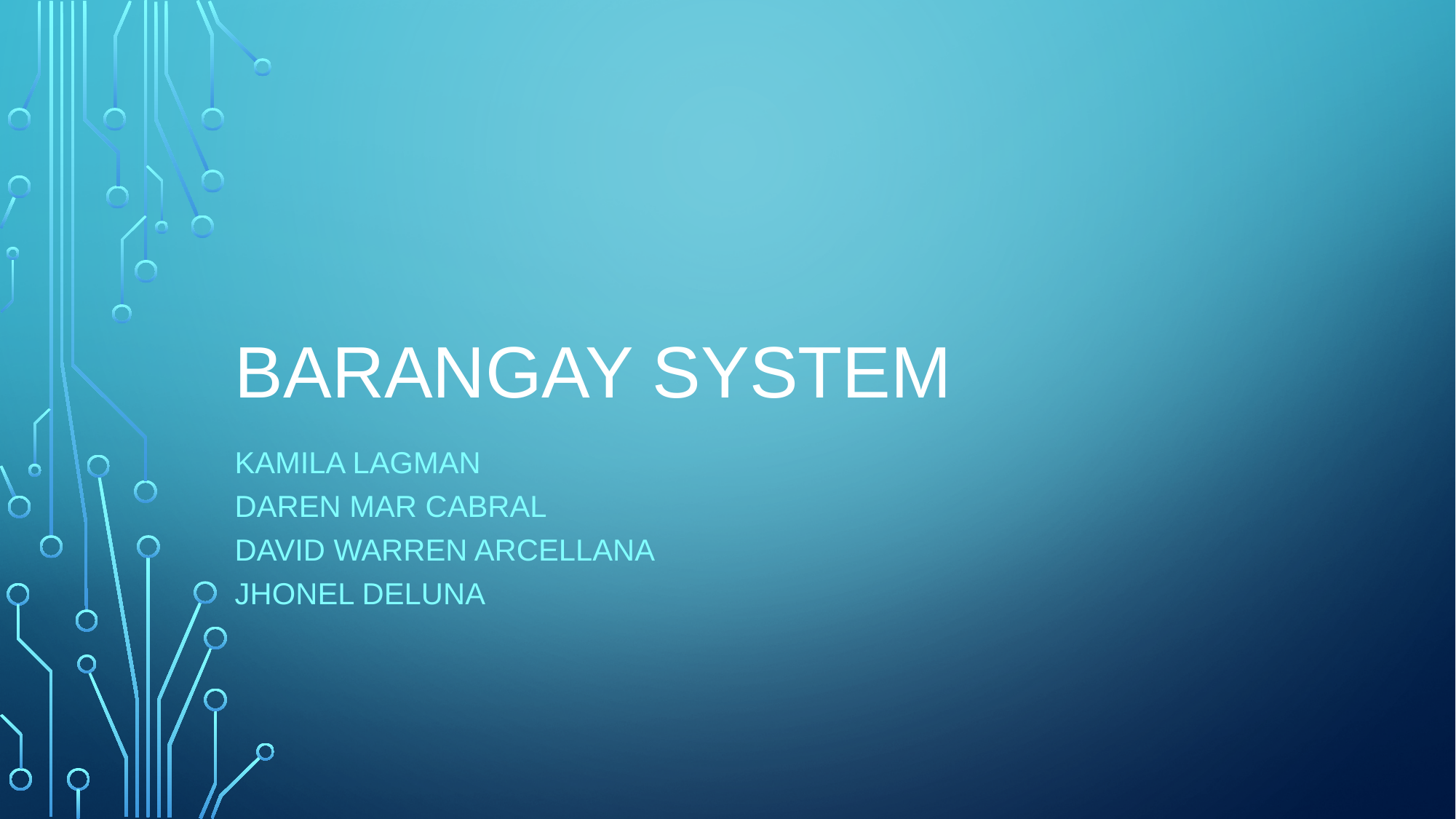

# Barangay system
KAmila lagman
daren mar cabral
david Warren Arcellana
Jhonel Deluna